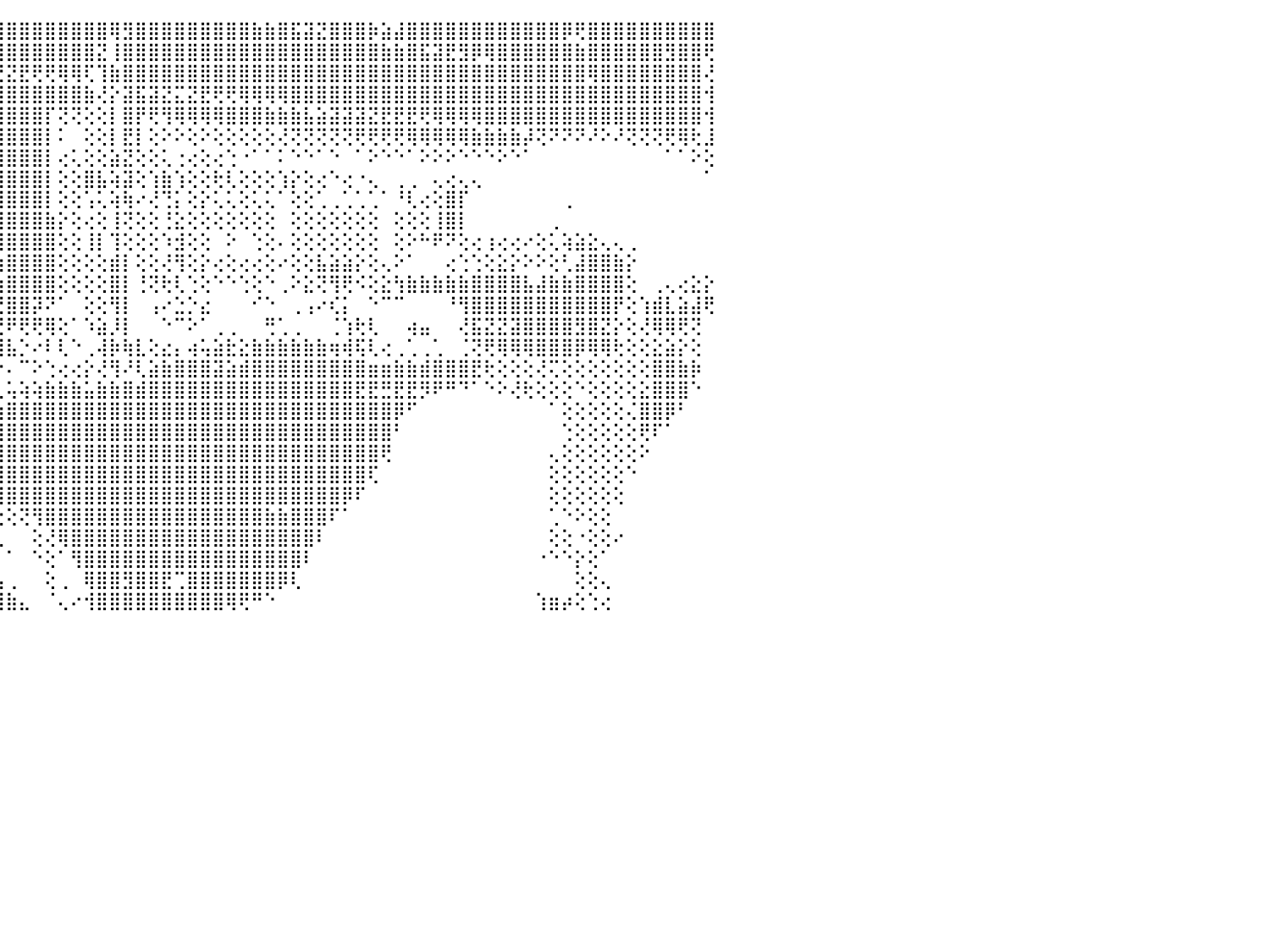

⣿⣿⣿⣿⣿⣿⣿⣿⣿⣿⣿⢿⢟⢝⣧⣇⢸⣿⢱⢕⢕⢸⣵⢅⢸⡗⣿⣰⣝⢟⡙⣥⣔⣼⣿⣿⣿⣿⣿⣿⣿⣿⣿⣿⣿⣿⣿⣿⣿⣿⣿⣿⣿⢿⣻⣿⣿⣿⣿⣿⣿⣿⣿⣿⣷⣷⣿⣯⣽⣝⣿⣿⣿⡷⣵⣼⣿⣿⣿⣿⣿⣿⣿⣿⣿⣿⣿⣿⡿⢟⣿⣿⣿⣿⣿⣿⣿⣿⣿⣿⠀
⢿⣿⣿⣿⣿⣿⣿⣿⣿⡏⢕⠕⢸⡕⣿⡿⢕⣿⢸⢕⢕⢸⣿⢧⢾⣗⣧⣴⢜⣷⡇⣿⣿⣿⣿⣿⣿⣿⣿⣿⣿⣿⣿⣿⣿⣿⣿⣿⣿⣿⣿⣿⣝⢸⣿⣿⣿⣿⣿⣿⣿⣿⣿⣿⣿⣿⣿⣿⣿⣿⣿⣿⣿⣿⣷⣷⣿⣯⣽⣟⣻⡿⢿⣿⣿⣿⣿⣿⣿⣷⣿⣿⣿⣿⣿⣿⣻⣿⣿⢟⠀
⣿⣿⣿⣿⣿⣿⣼⣿⣿⣷⢔⢕⣞⢋⣿⡇⢕⣿⢸⠜⣘⣹⢷⣷⣿⣿⣿⣿⢕⣿⣿⣿⣿⣿⣿⣿⣿⢿⣟⢻⢯⠝⢇⢙⣝⣝⣟⢟⢟⢿⢿⢏⢹⣷⣿⣿⣿⣿⣿⣿⣿⣿⣿⣿⣿⣿⣿⣿⣿⣿⣿⣿⣿⣿⣿⣿⣿⣿⣿⣿⣿⣿⣿⣿⣿⣿⣿⣿⣿⣿⢿⣿⣿⣿⣿⣿⣿⣿⣿⢜⠀
⣿⣿⣿⣿⣿⣿⣿⣿⣿⣿⣼⢘⢸⣧⣭⣟⣪⢱⢴⣿⣿⣿⣿⣿⣿⣿⣿⣷⣵⣿⢹⢿⢹⢿⠟⢇⢘⢅⢅⢔⢔⢕⢕⣧⣿⣿⣿⣿⣿⣿⣿⣷⢜⡕⣽⣯⣽⣝⣍⣝⣟⢟⢟⢿⢿⢿⢿⣿⣿⣿⣿⣿⣿⣿⣿⣿⣿⣿⣿⣿⣿⣿⣿⣿⣿⣿⣿⣿⣿⣿⣿⣿⣿⣿⣿⣿⣿⣿⣿⢺⠀
⣿⣿⣿⣿⣿⣿⢻⡿⣿⡽⢟⣎⣭⣷⡇⢹⡇⢔⣹⣿⣿⣿⣿⣿⢿⡟⢻⠝⢕⢑⢅⢅⢔⢔⢕⢕⢕⠱⠕⢕⢑⠝⣿⣿⣿⣿⣿⣿⡏⢝⢝⢕⢕⡇⣿⡟⢟⢻⢿⢿⢿⢿⣿⣿⣿⣷⣷⣷⣧⣵⣽⣽⣽⣝⣟⣟⣟⢟⢿⢿⢿⢿⣿⣿⣿⣿⣿⣿⣿⣿⣿⣿⣿⣿⣿⣿⣿⣿⣿⢺⠀
⢧⢿⢟⢿⢝⢕⢕⢝⣿⣿⣿⣿⣿⣏⢕⡸⡇⢵⢟⠻⠝⢙⢙⢅⢅⢔⢕⢕⢕⠕⢕⢑⢕⢕⢕⢔⢕⢔⠀⠀⠀⠀⣿⣿⣿⣿⣿⣿⡇⠅⠀⢕⢕⡇⣟⡇⢕⠕⠕⢕⠕⢕⢕⢕⢕⢕⢜⢝⢝⢝⢝⢝⢟⢟⢟⢟⢿⢿⢿⢿⢿⣷⣷⣷⣷⡼⢝⠝⠝⠝⠜⠕⠜⢝⢝⢝⢟⢿⢗⣸⠀
⢕⢕⢕⢕⢕⢅⢕⢔⢣⣿⣿⢿⢟⠝⢙⢕⢅⢕⢔⢕⢕⢕⢑⢕⢕⢕⢕⢔⢄⢄⢕⠑⠑⠑⠑⠑⠑⠑⠀⠀⠀⠀⣿⣿⣿⣿⣿⣿⡇⢔⢅⢕⢕⣵⣝⢕⢕⢅⢐⢔⢕⢔⢑⠐⠁⠁⠅⠑⠑⠁⠑⠀⠁⠕⠑⠑⠁⠕⠕⠕⠑⠑⠑⠕⠑⠁⠀⠀⠀⠀⠀⠀⠀⠀⠀⠀⠁⠁⠕⢕⠀
⢕⢕⠕⠕⠕⠔⢅⢑⢕⢅⢕⢔⢕⢕⢕⢕⢁⠁⠀⠑⠑⠑⠑⠁⠀⢕⢅⣕⢕⢕⠀⠀⠀⠀⢀⢀⠀⢕⠀⢄⠀⣰⣾⣿⣿⣿⣿⣿⡇⢕⢕⣿⣧⢵⣽⢕⢱⣷⢱⢕⢕⢗⢇⢕⢕⢕⢱⡕⢕⢔⠑⢔⠐⢄⠀⢀⢀⠀⢄⢔⢄⢄⠀⠀⠀⠀⠀⠀⠀⠀⠀⠀⠀⠀⠀⠀⠀⠀⠀⠁⠀
⢇⡑⢀⢄⢡⠄⢔⠀⢕⢄⠀⢄⢄⢅⢅⢕⢕⢕⠄⠀⠀⢀⢄⢠⡄⢕⠺⣿⢷⢕⠀⢔⠕⠔⠕⠱⠕⠑⢕⢕⠐⢘⢻⣿⣿⣿⣿⣿⡇⢕⢕⢡⢅⢵⢷⠔⢜⢙⡅⢕⡕⢅⢅⢕⢅⢅⠁⢕⢕⢁⢀⢁⢁⢁⠁⠘⢇⢔⢕⣿⡏⠀⠀⠀⠀⠀⠀⠀⢀⠀⠀⠀⠀⠀⠀⠀⠀⠀⠀⠀⠀
⣹⣯⣹⣝⡕⢔⢕⢕⢕⢕⢕⢕⣕⢕⢕⢕⢕⢕⢕⠇⠕⢑⢕⢘⠉⢕⢡⣻⡗⢕⢄⢔⢔⢕⣿⣿⣿⡇⢕⢕⢕⢱⣿⣟⢿⣿⣿⣿⣷⡕⢕⢔⢕⢸⢝⢕⢕⢘⣕⢕⢕⢕⢕⢕⢕⢕⠀⢕⢕⢕⢕⢕⢕⢕⠀⢕⢕⢕⢸⣿⡇⠀⠀⠀⠀⠀⠀⢀⠀⠀⠀⠀⠀⠀⠀⠀⠀⠀⠀⠀⠀
⡿⢟⢟⢟⢟⢟⢕⢕⢕⢕⢕⢸⣿⣕⢇⢕⢕⢕⢕⢁⢕⢕⢕⢕⠀⢕⢑⢱⣵⡕⠑⠑⠕⠑⣿⢸⡟⢇⢕⢕⢕⠀⢟⢕⢸⣿⣿⣿⣿⢕⢕⢸⡇⢹⢕⢕⢕⠱⣺⢕⢕⠀⠕⠀⢑⢕⠄⢕⢕⢕⢕⢕⢕⢕⠀⢕⠕⠓⠟⠝⢕⢔⢰⢔⢔⠔⢕⢅⢵⣵⣕⢄⢄⢀⠀⠀⠀⠀⠀⠀⠀
⢷⠷⠾⠷⠕⢗⢑⢵⢷⢞⢙⠙⠛⠛⢻⢵⢵⢵⢵⣵⡵⠵⠵⠧⠤⠵⠕⡸⢟⢇⢔⢔⢕⢄⠕⠜⠕⠕⢕⢕⢕⠀⢙⢕⢱⣿⣿⣿⣿⢕⢕⢕⢕⣾⡇⢕⢕⢜⢻⢕⡕⢔⢕⢔⢔⢕⠔⢕⢕⣧⣵⣵⡕⢕⢄⠕⠁⠀⠀⢔⢑⢑⢕⣕⡕⠕⠕⢕⢃⣼⣿⣿⣷⡕⠀⠀⠀⠀⠀⠀⠀
⠞⠕⢀⣄⣠⣕⢕⢕⢕⡇⠕⢑⡤⠄⢕⣕⣕⣕⡵⢧⢧⡰⢁⢀⢀⢀⢀⢑⡕⢕⢕⠕⢁⣑⢕⢕⢕⢕⢕⢕⠕⠐⢱⡕⢵⣿⣿⣿⣿⢕⢕⢕⢕⣿⡇⢘⢝⢗⢇⢑⢕⠑⠑⢑⢕⠑⢀⠕⣕⢝⢻⢟⠪⢕⣕⢳⣷⣷⣷⣷⣷⣿⣿⣿⣿⣧⣼⣷⣷⣿⣿⣿⣿⢕⠀⢀⢄⢔⣕⡕⠀
⠐⠀⠀⠈⠍⢅⢀⠄⢄⡕⢄⢾⣿⣿⣿⣿⣿⣿⣿⣷⣾⣷⣾⣿⣷⣿⣷⣶⣷⢕⢕⡄⡸⡿⢇⢑⢑⢑⠐⠑⠄⢀⠸⣯⢘⣿⣿⡽⠝⠁⠀⢕⢕⢻⡇⠀⢠⠔⣑⡑⣔⠀⠀⠀⠊⠑⠀⢀⢠⠔⢎⡅⠀⠑⠉⠉⠀⠀⠀⠘⢻⣿⣿⣿⣿⣿⣿⣿⣿⣿⣿⣿⡟⢕⢱⣾⣇⣵⣼⢟⠀
⣀⡀⠀⢀⢔⠑⢑⢔⠑⠑⠁⠀⢻⢿⢿⢏⠀⠹⠿⠿⠿⠿⠿⠿⠿⠿⠿⠿⠿⢕⢕⠀⠙⠉⢱⠅⠑⠚⠀⠀⠄⠐⠕⢝⢜⠟⢟⢟⢿⢕⠁⠱⣵⡸⡇⠀⠀⠑⠉⠕⠁⢀⢀⠀⠀⢛⢁⢀⠀⠀⢈⢱⢗⢇⠀⠀⢴⣤⠀⠀⢜⣯⣝⣝⣽⣿⣿⣿⣿⣻⣿⣝⡕⢕⢜⢿⢿⢟⢝⠀⠀
⢕⢕⢕⢾⢷⢴⢵⢅⢄⢄⢄⠁⠀⠄⠄⠄⠀⠀⠀⠀⠐⠀⠀⠐⢀⢁⠁⠁⢑⣕⣕⣕⢔⢔⢕⢄⢀⢀⢄⡀⢀⢄⢕⠽⢿⣧⡑⠔⠇⢇⠑⢀⢼⡷⢷⣇⢕⣔⡄⢴⢥⣵⣗⣕⣷⣷⣷⣷⣷⣷⢶⢾⢯⢇⢔⢀⢁⢀⢁⠀⢈⢝⢟⢿⢿⢿⣿⣿⣿⡿⢿⢿⢗⢕⢕⣕⣵⡕⢕⠀⠀
⢕⢕⢕⢕⢕⢕⢕⢕⢕⢕⢕⢕⢕⢕⢔⢔⢄⢄⢄⢄⢄⢄⢄⢄⢄⢄⢄⢔⢱⢜⢞⣻⣿⣿⣿⣷⣷⣶⣿⣽⣝⣝⡕⠐⠖⠄⠉⠕⢑⢔⢔⡕⢜⢻⠜⢇⣵⣷⣿⣿⣿⣽⣵⣾⣿⣿⣿⣿⣿⣿⣿⣿⣿⣶⣶⣷⣷⣾⣿⣿⣿⣟⢗⢕⢕⢕⢜⢍⢕⢕⢕⢕⢕⢕⢕⣿⣿⣷⡷⠀⠀
⣕⣑⣵⣵⣕⣑⣱⣥⣵⣥⣥⣵⣱⣵⣵⣵⣧⣵⣕⣷⣷⣷⣷⣷⣷⣷⣷⣶⣷⣷⣶⣷⣷⣾⣿⣿⣷⣿⢿⢿⢏⢝⢕⢅⢅⢥⢵⢵⣷⣷⣷⣥⣷⣷⣿⣾⣿⣿⣿⣿⣿⣿⣿⣿⣿⣿⣿⣿⣿⣿⣿⣿⣟⣟⣛⣟⣟⡻⠟⠛⠙⠁⠑⠕⢜⢗⢕⢕⢕⠑⢕⢕⢕⢕⣕⣿⣿⣿⠑⠀⠀
⣿⣿⣿⣿⣿⣿⣿⣿⣿⣿⣿⣿⣿⣿⡿⢿⢿⢿⢿⡿⢿⢿⢿⢿⣿⣿⣿⣿⣿⣿⣿⣿⣿⣿⣿⣿⣿⣿⣿⣿⣷⣷⣷⣷⣷⣿⣿⣿⣿⣿⣿⣿⣿⣿⣿⣿⣿⣿⣿⣿⣿⣿⣿⣿⣿⣿⣿⣿⣿⣿⣿⣿⣿⣿⣿⡿⠋⠀⠀⠀⠀⠀⠀⠀⠀⠀⠀⠁⢕⢕⢕⢕⢕⢌⣿⣿⡿⠃⠀⠀⠀
⣿⣿⣿⣿⣿⣿⣿⣿⣿⣿⣿⣿⣿⣵⣵⣱⣑⣵⣵⣵⣽⣷⣷⣿⣿⣿⣿⣿⣿⣿⣿⣿⣿⣿⣿⣿⣿⣿⣿⣿⣿⣿⣿⣿⣿⣿⣿⣿⣿⣿⣿⣿⣿⣿⣿⣿⣿⣿⣿⣿⣿⣿⣿⣿⣿⣿⣿⣿⣿⣿⣿⣿⣿⣿⣿⠃⠀⠀⠀⠀⠀⠀⠀⠀⠀⠀⠀⠀⢑⢕⢕⢕⢕⢕⢟⠏⠁⠀⠀⠀⠀
⣿⣿⣿⣿⣿⣿⣿⣿⣿⣿⣿⣿⣿⣿⣿⣿⣿⣿⣿⣿⣿⣿⣿⣿⣿⣿⣿⣿⣿⣿⣿⣿⣿⣿⣿⣿⣿⣿⣿⣿⣿⣿⣿⣿⣿⣿⣿⣿⣿⣿⣿⣿⣿⣿⣿⣿⣿⣿⣿⣿⣿⣿⣿⣿⣿⣿⣿⣿⣿⣿⣿⣿⣿⣿⢟⠀⠀⠀⠀⠀⠀⠀⠀⠀⠀⠀⠀⢄⢕⢕⢕⢕⢕⢕⠕⠀⠀⠀⠀⠀⠀
⣿⣿⣿⣿⣿⣿⣿⣿⣿⣿⣿⣿⣿⣿⣿⣿⣿⣿⣿⣿⣿⣿⣿⣿⣿⣿⣿⣿⣿⣿⣿⣿⣿⣿⣿⣿⣿⣿⣿⣿⣿⣿⣿⣿⣿⣿⣿⣿⣿⣿⣿⣿⣿⣿⣿⣿⣿⣿⣿⣿⣿⣿⣿⣿⣿⣿⣿⣿⣿⣿⣿⣿⣿⢏⠀⠀⠀⠀⠀⠀⠀⠀⠀⠀⠀⠀⠀⢕⢕⢕⢕⢕⢕⠑⠀⠀⠀⠀⠀⠀⠀
⣿⣿⣿⣿⣿⣿⣿⣿⣿⣿⣿⣿⣿⣿⣿⣿⣿⣿⣿⣿⣿⣿⣿⣿⣿⣿⣿⣿⣿⣿⣿⣿⣿⣿⣿⣿⣿⣿⣿⣿⣿⣿⣿⣿⣿⣿⣿⣿⣿⣿⣿⣿⣿⣿⣿⣿⣿⣿⣿⣿⣿⣿⣿⣿⣿⣿⣿⣿⣿⣿⣿⡿⠏⠀⠀⠀⠀⠀⠀⠀⠀⠀⠀⠀⠀⠀⠀⢕⢕⢕⢕⢕⢕⠀⠀⠀⠀⠀⠀⠀⠀
⣿⣿⣿⣿⣿⣿⣿⣿⣿⣿⣿⣿⣿⣿⣿⣿⣿⣿⣿⣿⣿⣿⣿⣿⣿⣿⣿⣿⣿⣿⣿⣿⣿⣿⣟⣿⣿⣿⣿⣿⣿⣿⣿⢕⢕⢕⢝⢻⣿⣿⣿⣿⣿⣿⣿⣿⣿⣿⣿⣿⣿⣿⣿⣿⣿⣷⣷⣿⣿⣿⠏⠁⠀⠀⠀⠀⠀⠀⠀⠀⠀⠀⠀⠀⠀⠀⠀⢁⠑⠕⢕⢕⠀⠀⠀⠀⠀⠀⠀⠀⠀
⣿⣿⣿⣿⣿⣿⣿⣿⣿⣿⣿⣿⣿⣿⣿⣿⣿⣿⣿⣿⣿⣿⣿⣿⣿⣿⣿⣿⣿⣿⣿⣿⣿⣿⣿⣿⣿⣿⣿⣿⣿⣿⣿⡕⢀⠀⠀⢕⢜⢿⣿⣿⣿⣿⣿⣿⣿⣿⣿⣿⣿⣿⣿⣿⣿⣿⣿⣿⣿⠇⠀⠀⠀⠀⠀⠀⠀⠀⠀⠀⠀⠀⠀⠀⠀⠀⠀⢕⢕⠐⢕⢕⠔⠀⠀⠀⠀⠀⠀⠀⠀
⣿⣿⣿⣿⣿⣿⣿⣿⣿⣿⣿⣿⣿⣿⣿⣿⣿⣿⣿⣿⣿⣿⣿⣿⣿⣿⣿⣿⣯⣿⣿⣿⣿⣿⣿⣿⣿⣿⣿⣿⣿⣿⣿⣧⠀⠁⠀⠑⢕⠁⢻⣿⣿⣿⣿⣿⣿⣿⣿⣿⣿⣿⣿⣿⣿⣿⣿⣿⠇⠀⠀⠀⠀⠀⠀⠀⠀⠀⠀⠀⠀⠀⠀⠀⠀⠀⠐⠑⠑⡕⢕⠁⠀⠀⠀⠀⠀⠀⠀⠀⠀
⣿⣿⣿⣿⣿⣿⣿⣿⣿⣿⣿⣿⣿⣿⣿⣿⣿⣿⣿⣿⣿⣿⣿⣿⣿⣿⣿⣿⣿⣿⣿⣿⣿⣿⣿⣿⣿⣿⣿⣿⣿⣿⣿⣿⣧⢀⠀⠀⢕⢀⠀⢿⣿⣿⣻⣿⣿⣟⢉⣿⣿⣿⣿⣿⣿⣿⡿⢇⠀⠀⠀⠀⠀⠀⠀⠀⠀⠀⠀⠀⠀⠀⠀⠀⠀⠀⠀⠀⠀⢕⢕⢄⠀⠀⠀⠀⠀⠀⠀⠀⠀
⣿⣿⣿⣿⣿⣿⣿⣿⣿⣿⣿⣿⣿⣿⣿⣿⣿⣿⣿⣿⣿⣿⣿⣿⣿⣿⣿⣿⣿⣿⣿⣿⣿⣿⣿⣿⣿⣿⣿⣿⣿⣿⣿⣿⣿⣷⣄⠀⠈⢄⠔⢺⣿⣿⣿⣿⣿⣿⣿⣿⣿⣿⢿⢟⠛⠑⠀⠀⠀⠀⠀⠀⠀⠀⠀⠀⠀⠀⠀⠀⠀⠀⠀⠀⠀⠀⢱⣶⡴⢕⢑⢔⠀⠀⠀⠀⠀⠀⠀⠀⠀
⠀⠀⠀⠀⠀⠀⠀⠀⠀⠀⠀⠀⠀⠀⠀⠀⠀⠀⠀⠀⠀⠀⠀⠀⠀⠀⠀⠀⠀⠀⠀⠀⠀⠀⠀⠀⠀⠀⠀⠀⠀⠀⠀⠀⠀⠀⠀⠀⠀⠀⠀⠀⠀⠀⠀⠀⠀⠀⠀⠀⠀⠀⠀⠀⠀⠀⠀⠀⠀⠀⠀⠀⠀⠀⠀⠀⠀⠀⠀⠀⠀⠀⠀⠀⠀⠀⠀⠀⠀⠀⠀⠀⠀⠀⠀⠀⠀⠀⠀⠀⠀